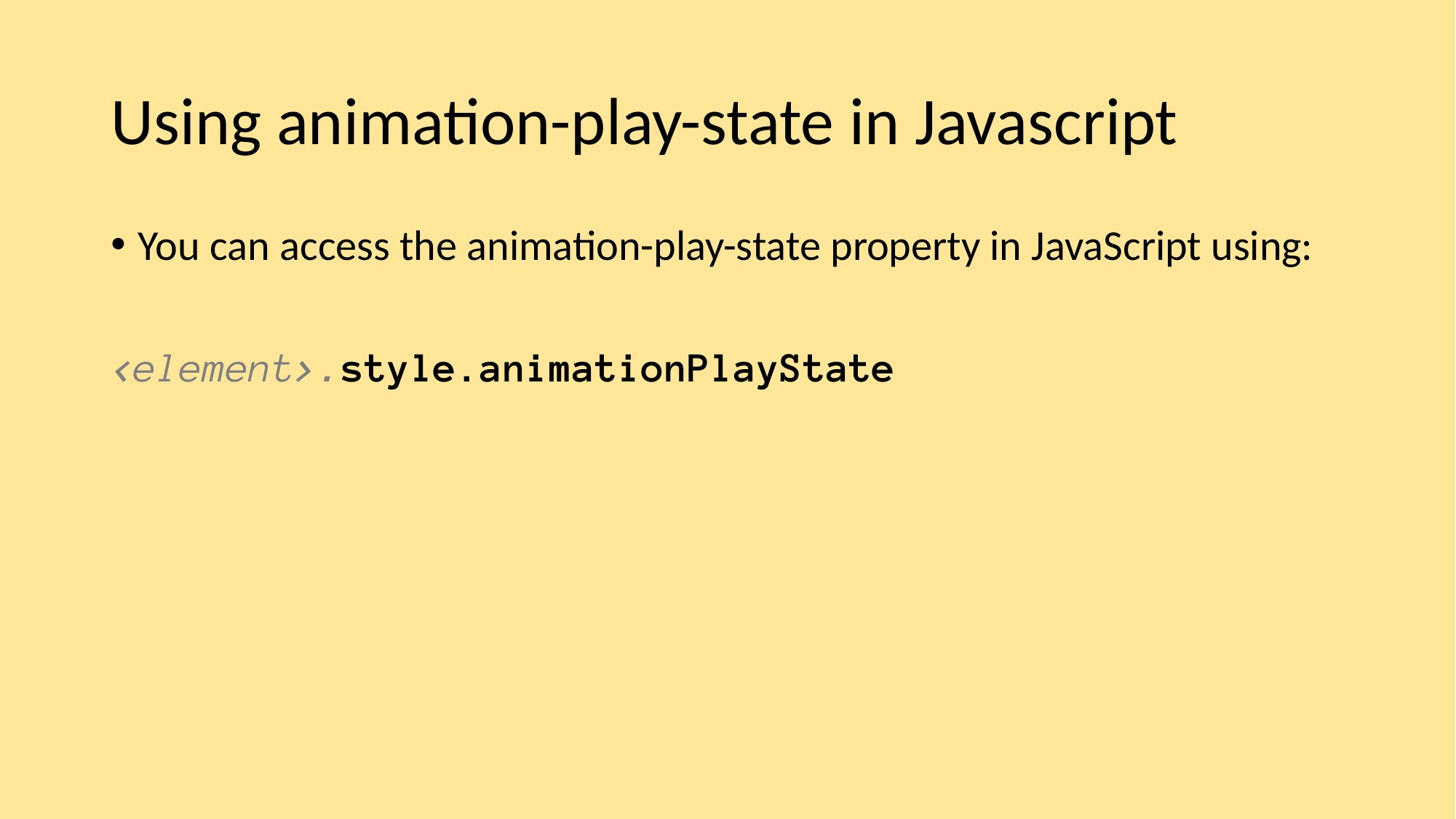

# Using animation-play-state in Javascript
You can access the animation-play-state property in JavaScript using:

<element>.style.animationPlayState